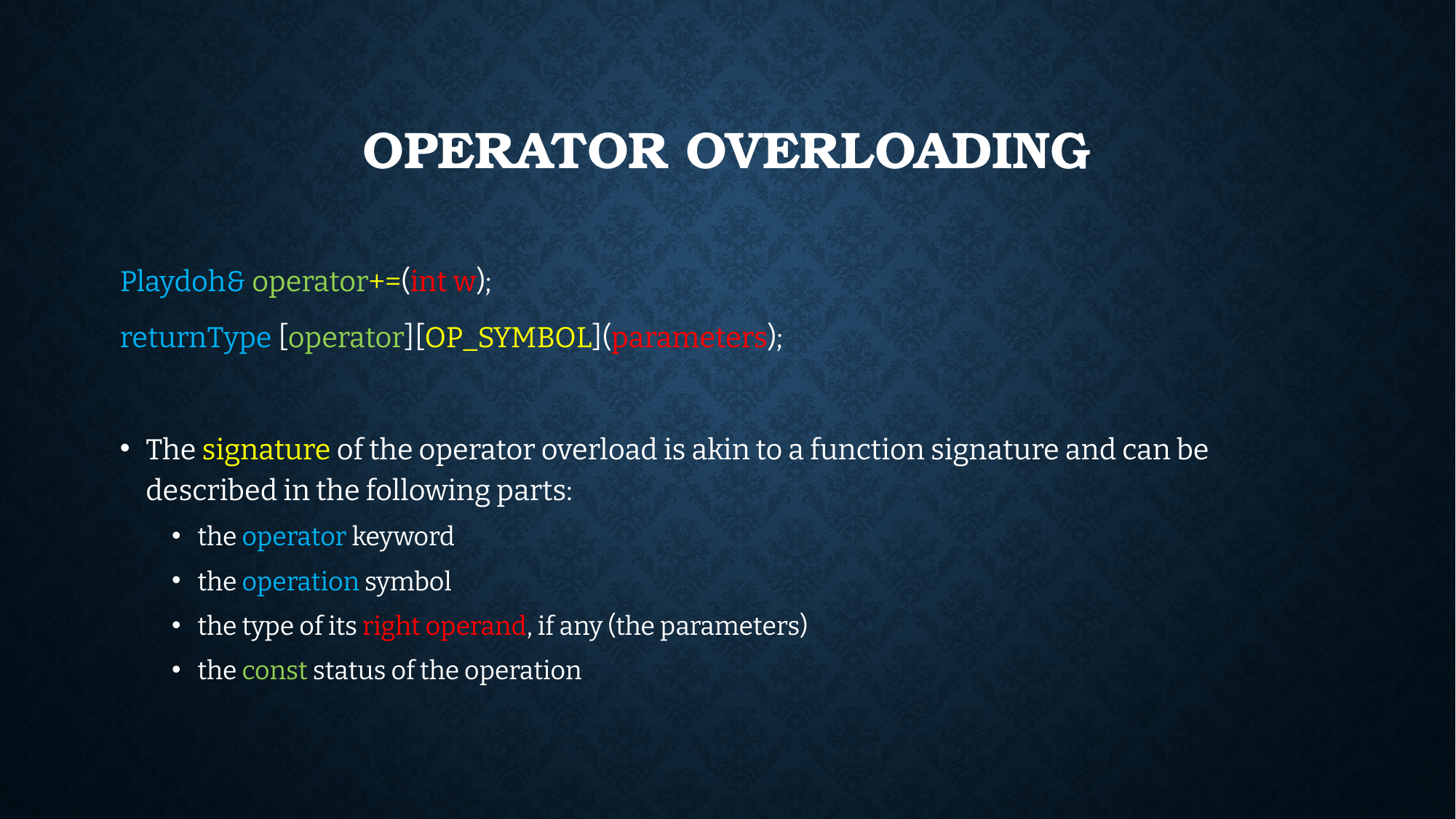

# Operator Overloading
Playdoh& operator+=(int w);
returnType [operator][OP_SYMBOL](parameters);

The signature of the operator overload is akin to a function signature and can be described in the following parts:
the operator keyword
the operation symbol
the type of its right operand, if any (the parameters)
the const status of the operation